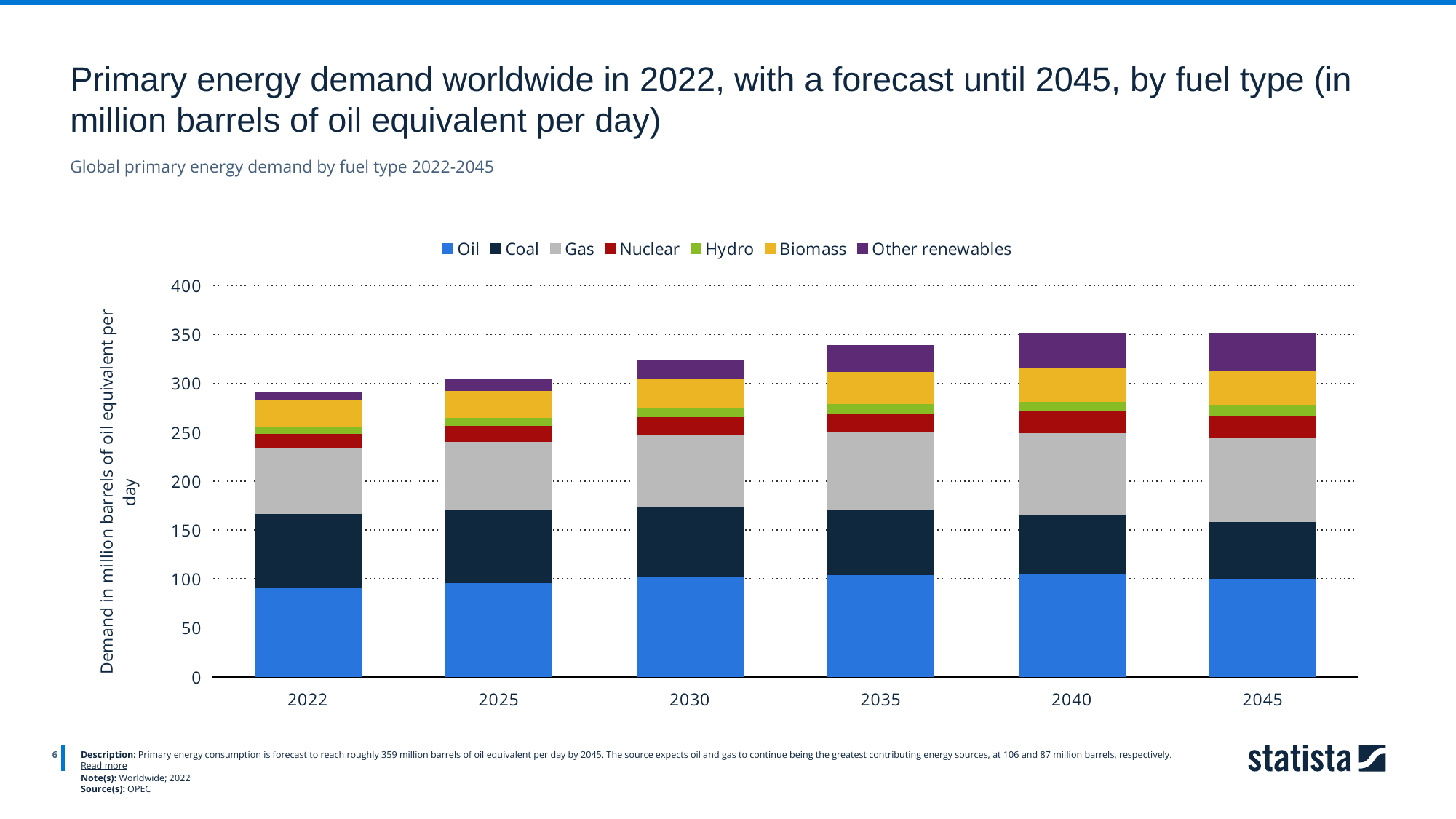

Primary energy demand worldwide in 2022, with a forecast until 2045, by fuel type (in million barrels of oil equivalent per day)
Global primary energy demand by fuel type 2022-2045

### Chart

| Category | Oil | Coal | Gas | Nuclear | Hydro | Biomass | Other renewables |
|---|---|---|---|---|---|---|---|
| 2022 | 90.7 | 75.9 | 67.1 | 15.0 | 7.7 | 26.6 | 7.9 |
| 2025 | 96.4 | 74.6 | 69.6 | 15.9 | 8.2 | 27.9 | 11.2 |
| 2030 | 102.0 | 71.1 | 75.0 | 17.4 | 8.9 | 30.2 | 18.5 |
| 2035 | 104.3 | 65.9 | 80.2 | 19.4 | 9.6 | 32.3 | 26.7 |
| 2040 | 105.3 | 60.0 | 84.4 | 21.7 | 10.2 | 34.1 | 35.8 |
| 2045 | 100.6 | 58.2 | 85.3 | 23.3 | 10.4 | 34.9 | 38.3 |
6
Description: Primary energy consumption is forecast to reach roughly 359 million barrels of oil equivalent per day by 2045. The source expects oil and gas to continue being the greatest contributing energy sources, at 106 and 87 million barrels, respectively. Read more
Note(s): Worldwide; 2022
Source(s): OPEC